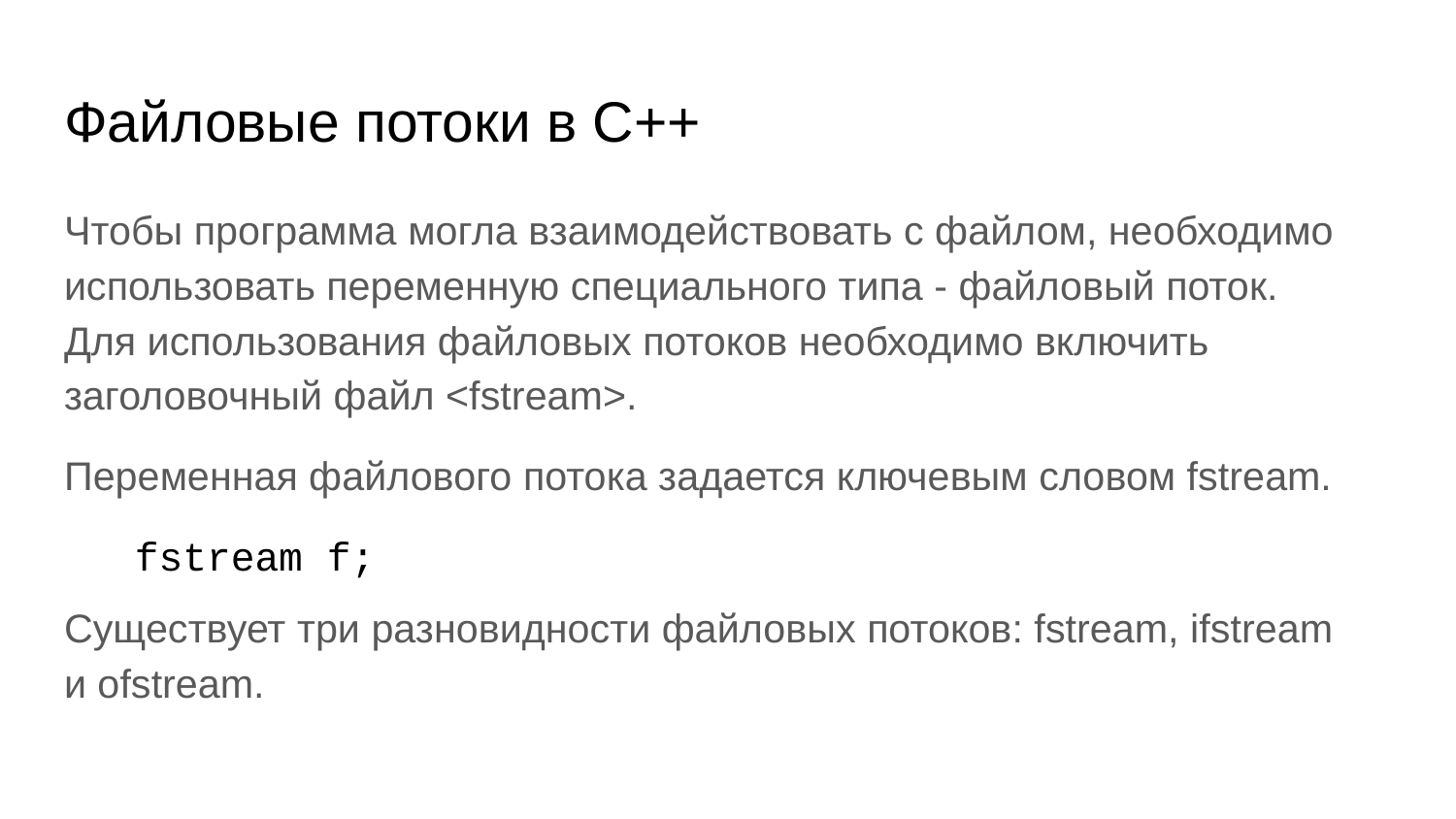

# Файловые потоки в C++
Чтобы программа могла взаимодействовать с файлом, необходимо использовать переменную специального типа - файловый поток. Для использования файловых потоков необходимо включить заголовочный файл <fstream>.
Переменная файлового потока задается ключевым словом fstream.
fstream f;
Существует три разновидности файловых потоков: fstream, ifstream и ofstream.